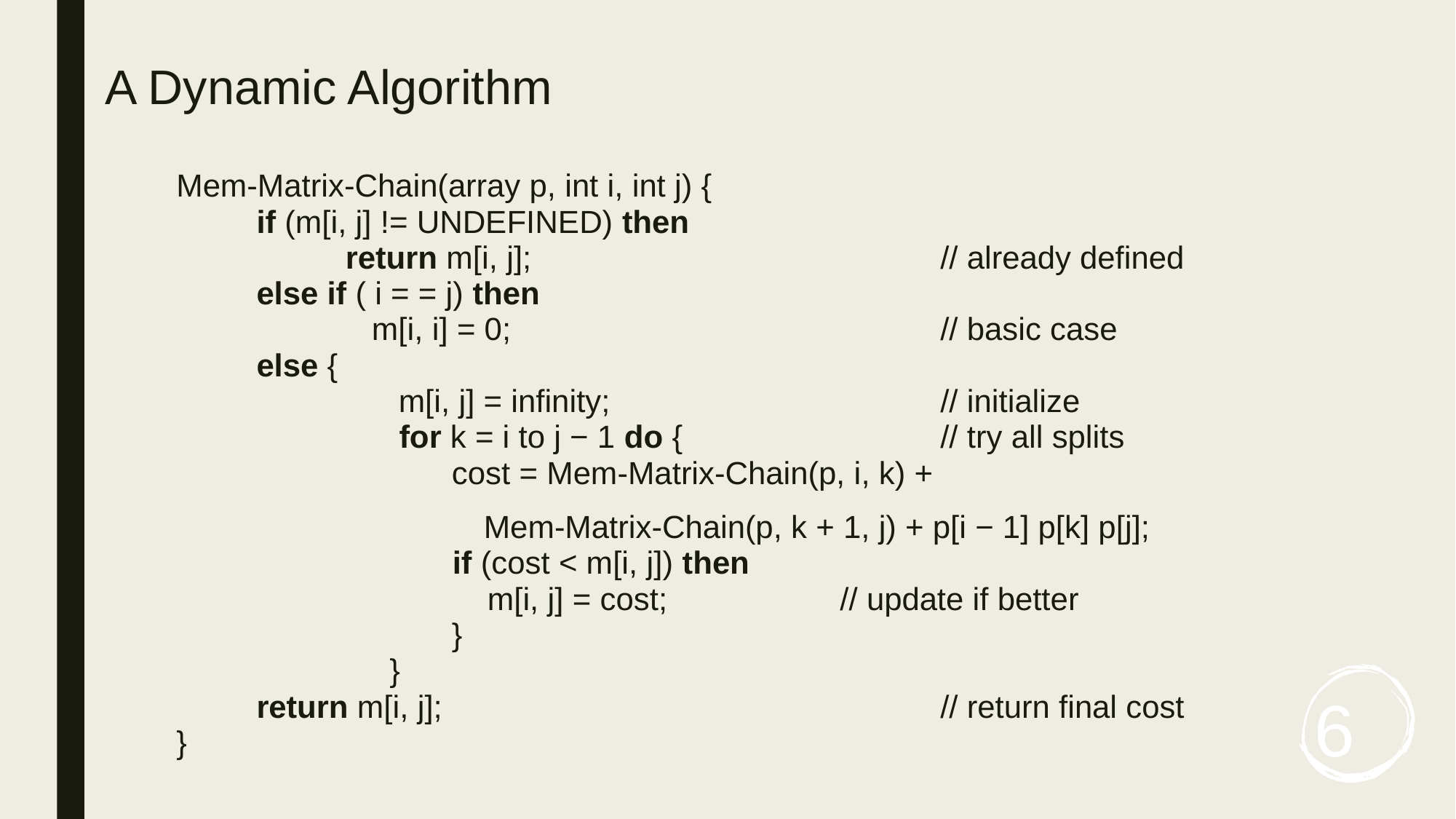

A Dynamic Algorithm
Mem-Matrix-Chain(array p, int i, int j) {
         if (m[i, j] != UNDEFINED) then 
                   return m[i, j];                            		// already defined
         else if ( i = = j) then 
                      m[i, i] = 0;                                		// basic case
         else {
                         m[i, j] = infinity;                    		// initialize
                         for k = i to j − 1 do {               		// try all splits
                               cost = Mem-Matrix-Chain(p, i, k) +
		          Mem-Matrix-Chain(p, k + 1, j) + p[i − 1] p[k] p[j];
                               if (cost < m[i, j]) then     
                                   m[i, j] = cost; 		 // update if better
                               } 
                        } 
         return m[i, j];                                      		// return final cost
}

6